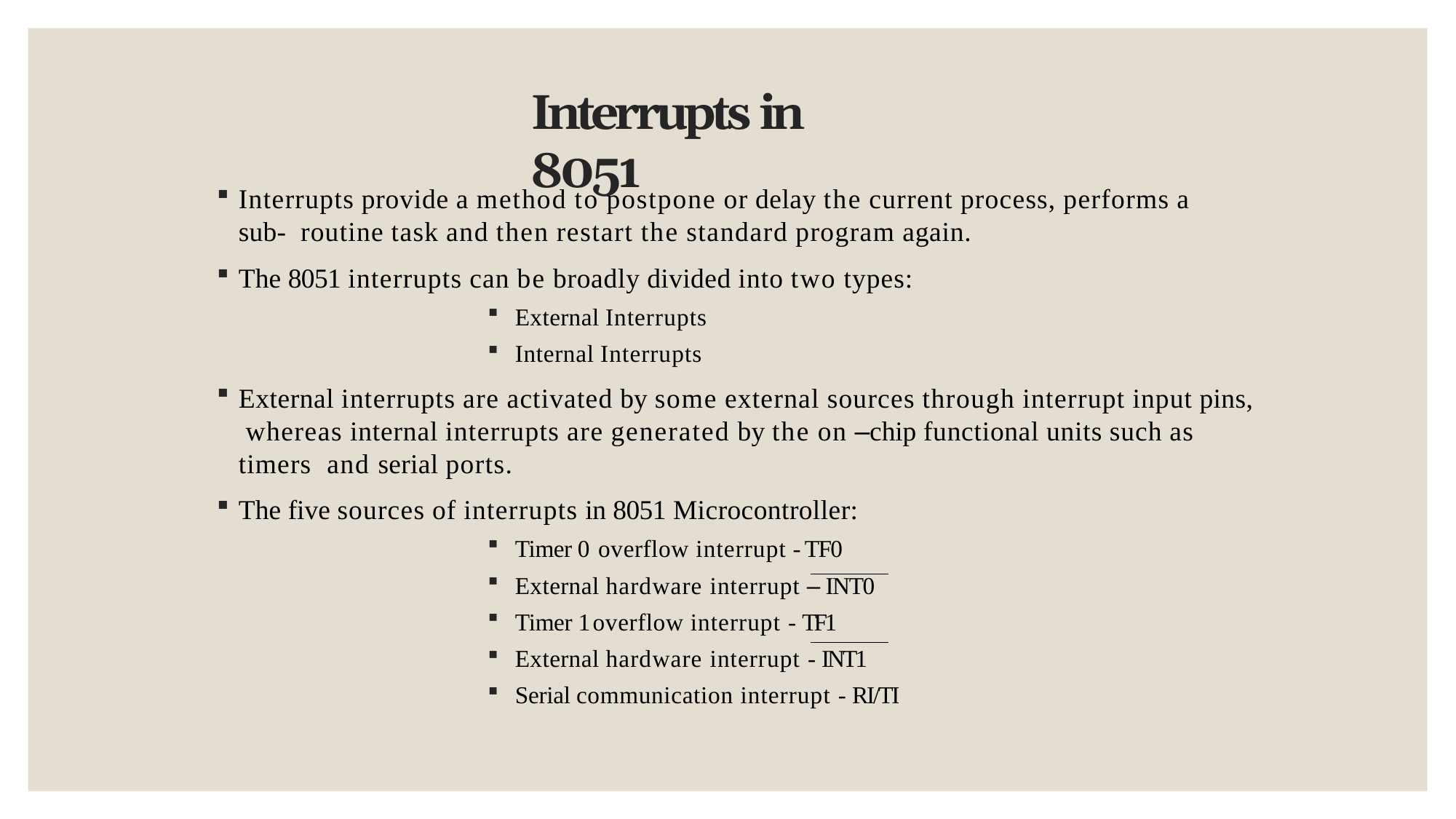

# Interrupts in 8051
Interrupts provide a method to postpone or delay the current process, performs a sub-  routine task and then restart the standard program again.
The 8051 interrupts can be broadly divided into two types:
External Interrupts
Internal Interrupts
External interrupts are activated by some external sources through interrupt input pins,  whereas internal interrupts are generated by the on –chip functional units such as timers  and serial ports.
The five sources of interrupts in 8051 Microcontroller:
Timer 0 overflow interrupt - TF0
External hardware interrupt – INT0
Timer 1 overflow interrupt - TF1
External hardware interrupt - INT1
Serial communication interrupt - RI/TI